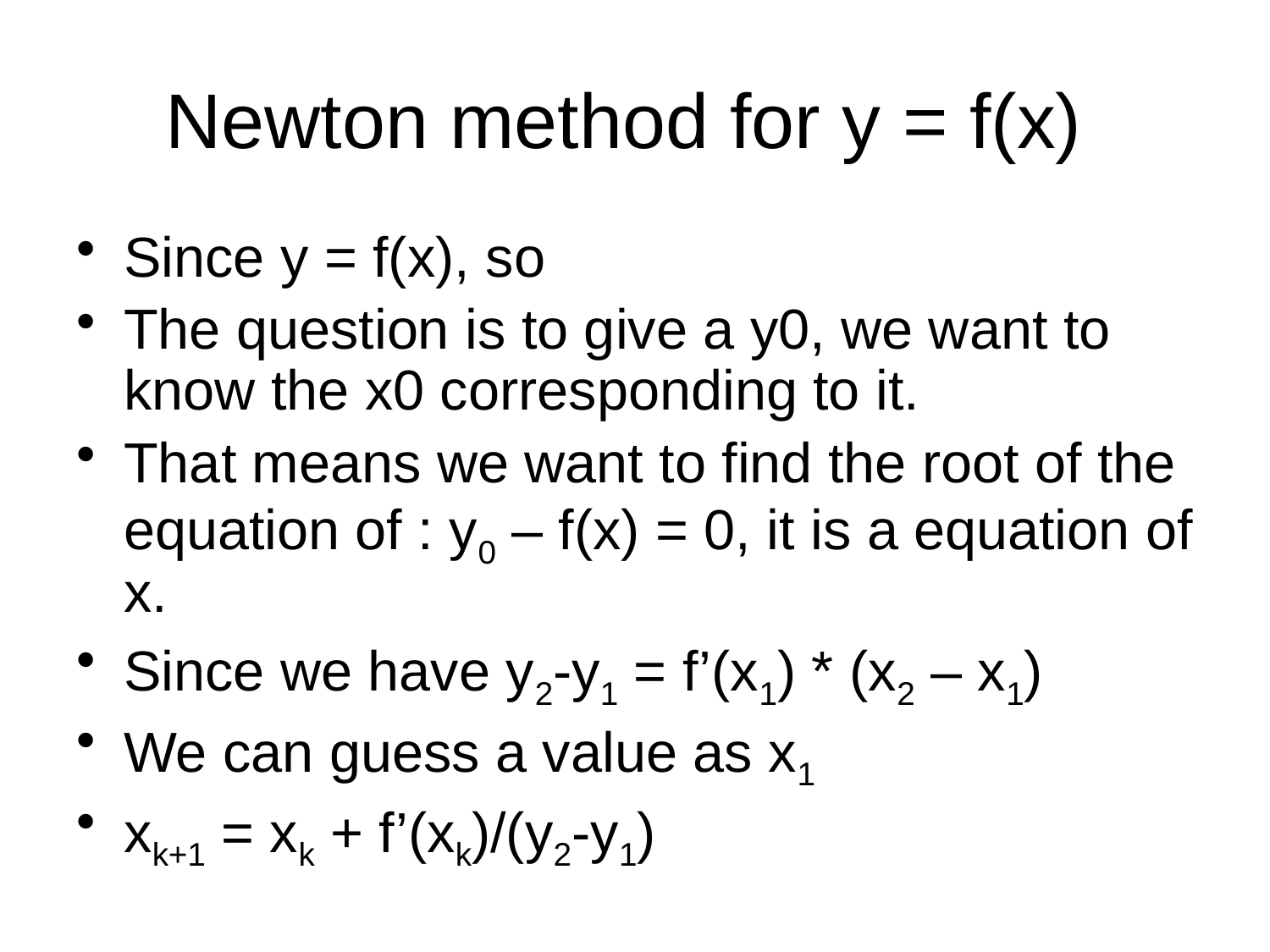

# Newton method for y = f(x)
Since y = f(x), so
The question is to give a y0, we want to know the x0 corresponding to it.
That means we want to find the root of the equation of : y0 – f(x) = 0, it is a equation of x.
Since we have y2-y1 = f’(x1) * (x2 – x1)
We can guess a value as x1
xk+1 = xk + f’(xk)/(y2-y1)